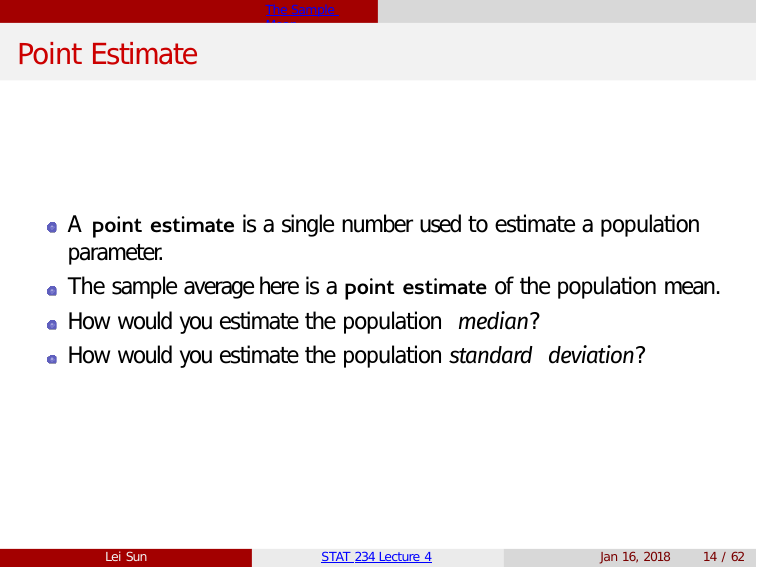

The Sample Mean

# Point Estimate
A point estimate is a single number used to estimate a population  parameter.
The sample average here is a point estimate of the population mean.  How would you estimate the population  median?
How would you estimate the population standard  deviation?

Lei Sun
STAT 234 Lecture 4
Jan 16, 2018
14 / 62